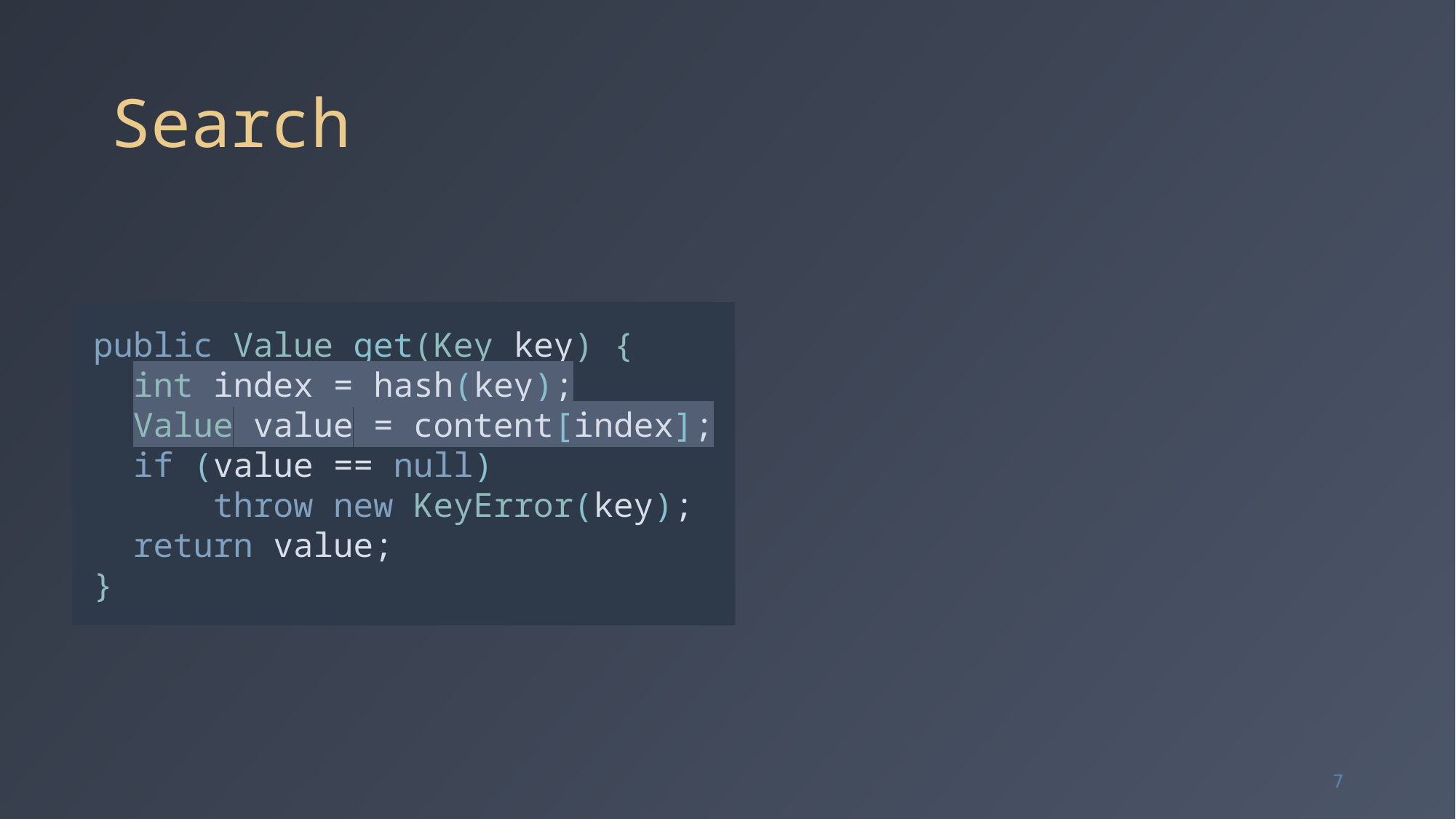

# Search
public Value get(Key key) {
  int index = hash(key);
  Value value = content[index];
  if (value == null)
      throw new KeyError(key);
  return value;
}
7